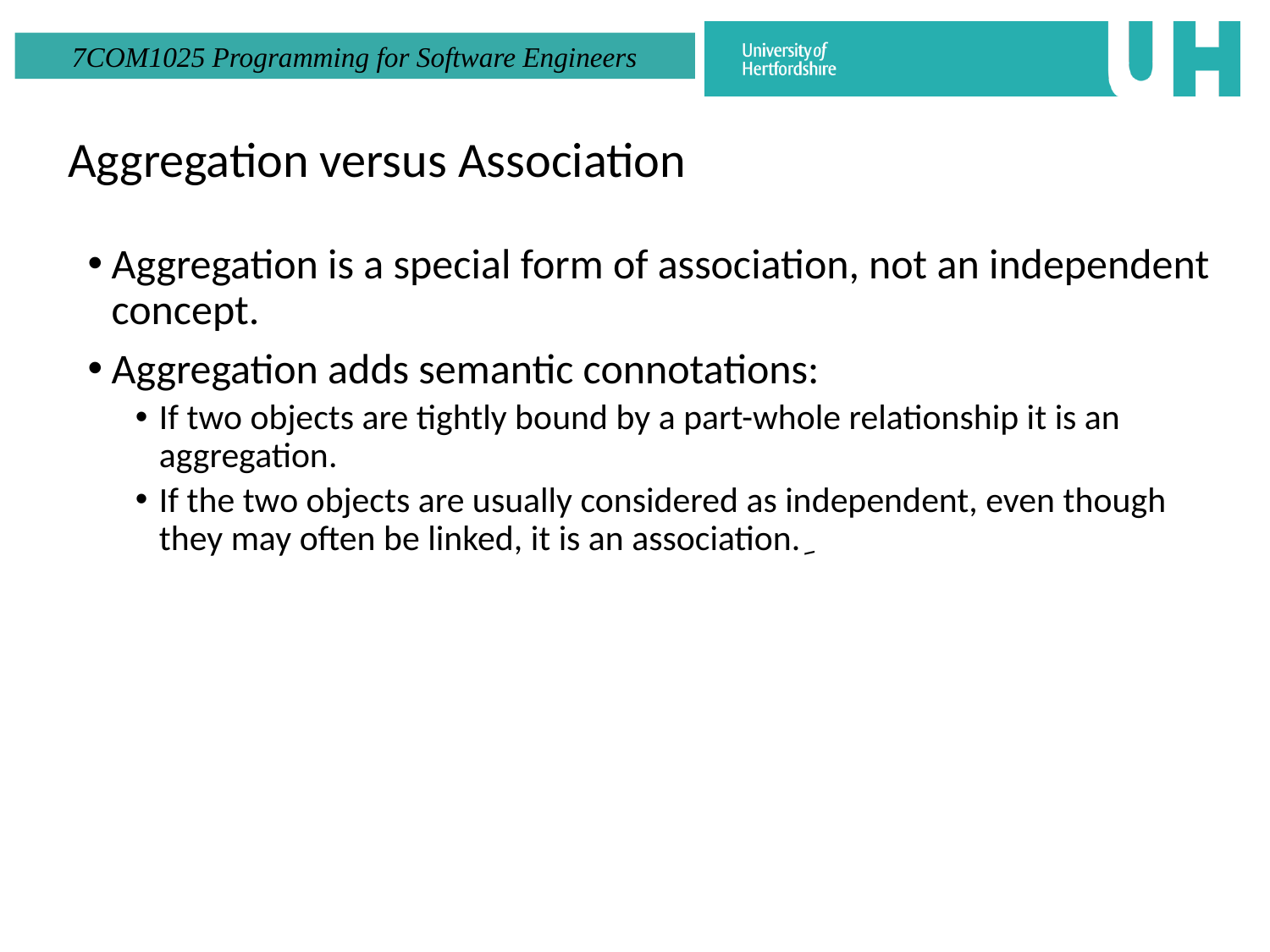

# Aggregation versus Association
Aggregation is a special form of association, not an independent concept.
Aggregation adds semantic connotations:
If two objects are tightly bound by a part-whole relationship it is an aggregation.
If the two objects are usually considered as independent, even though they may often be linked, it is an association.ِ